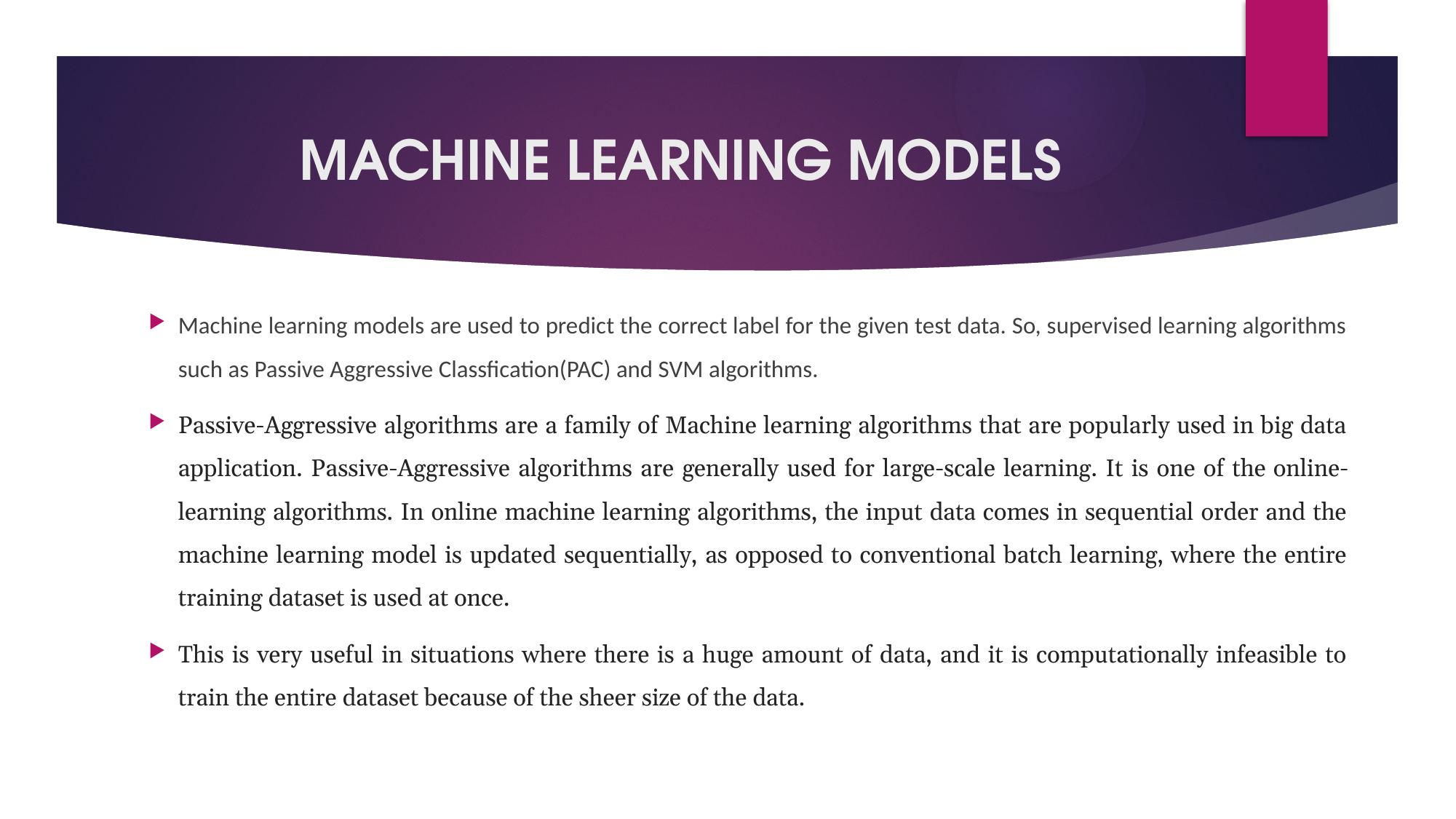

# MACHINE LEARNING MODELS
Machine learning models are used to predict the correct label for the given test data. So, supervised learning algorithms such as Passive Aggressive Classfication(PAC) and SVM algorithms.
Passive-Aggressive algorithms are a family of Machine learning algorithms that are popularly used in big data application. Passive-Aggressive algorithms are generally used for large-scale learning. It is one of the online-learning algorithms. In online machine learning algorithms, the input data comes in sequential order and the machine learning model is updated sequentially, as opposed to conventional batch learning, where the entire training dataset is used at once.
This is very useful in situations where there is a huge amount of data, and it is computationally infeasible to train the entire dataset because of the sheer size of the data.